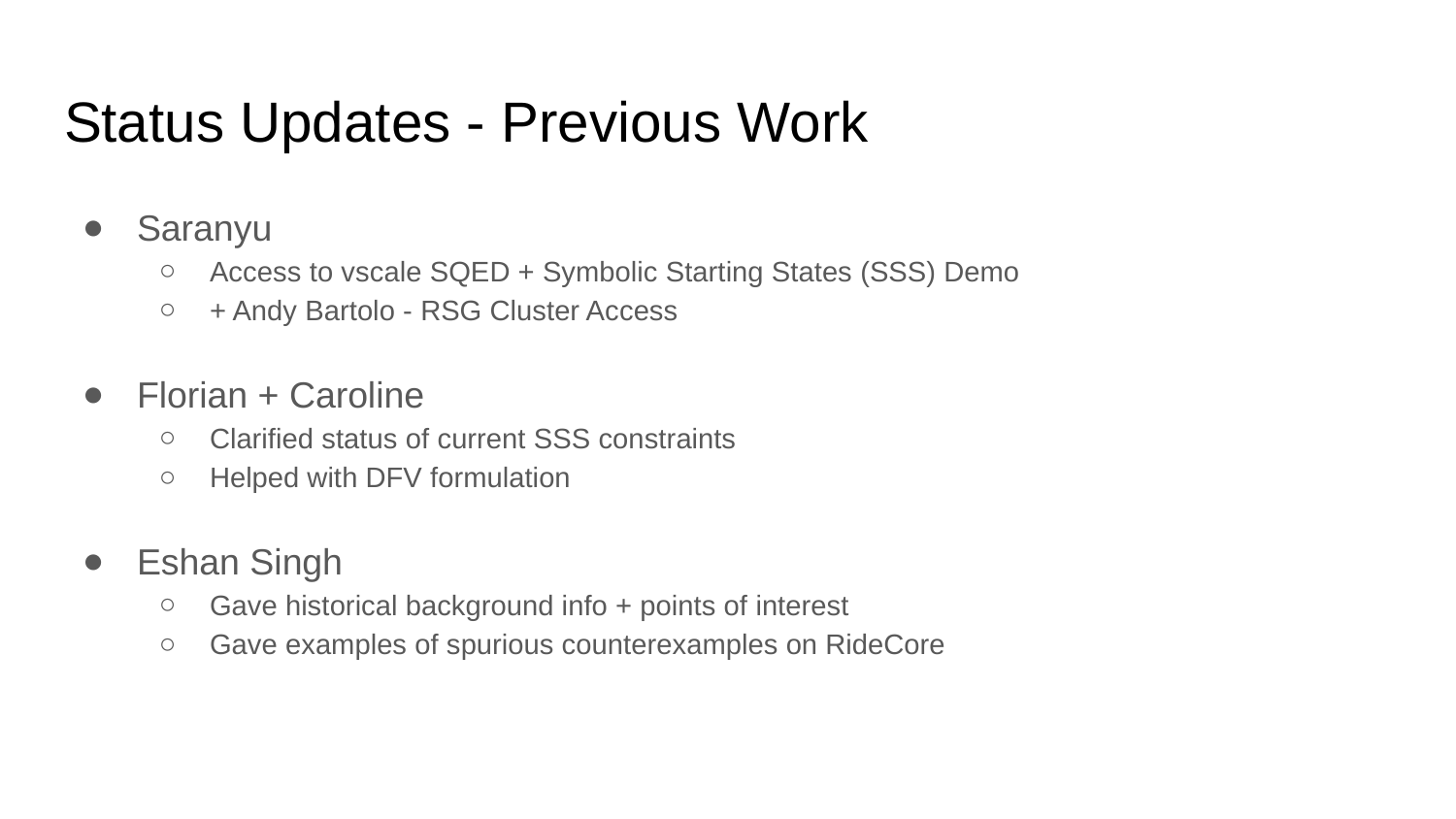

# Status Updates - Previous Work

Saranyu
Access to vscale SQED + Symbolic Starting States (SSS) Demo
+ Andy Bartolo - RSG Cluster Access
Florian + Caroline
Clarified status of current SSS constraints
Helped with DFV formulation
Eshan Singh
Gave historical background info + points of interest
Gave examples of spurious counterexamples on RideCore